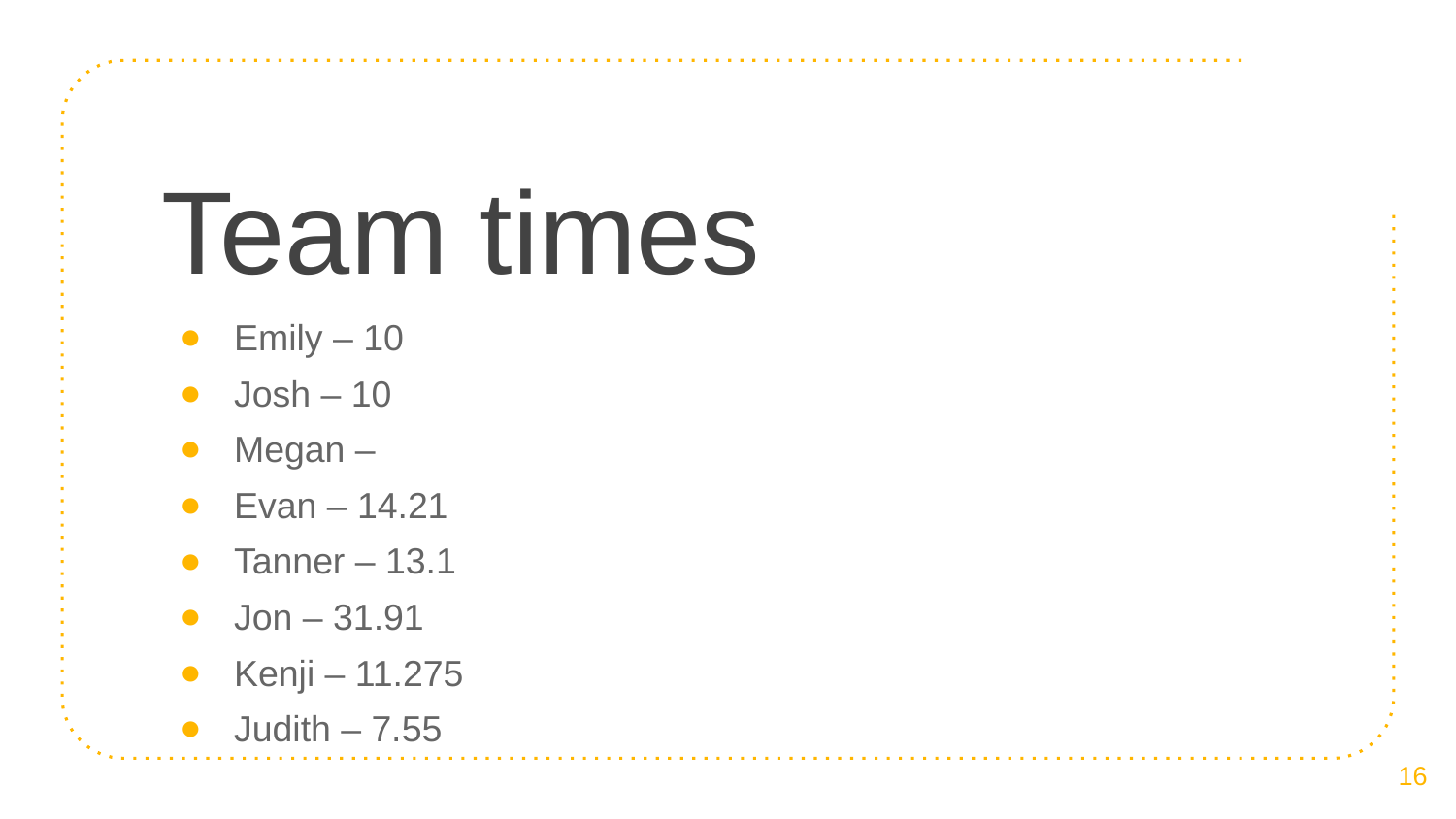

# Team times
Emily – 10
Josh – 10
Megan –
Evan – 14.21
Tanner – 13.1
Jon – 31.91
Kenji – 11.275
Judith – 7.55
16